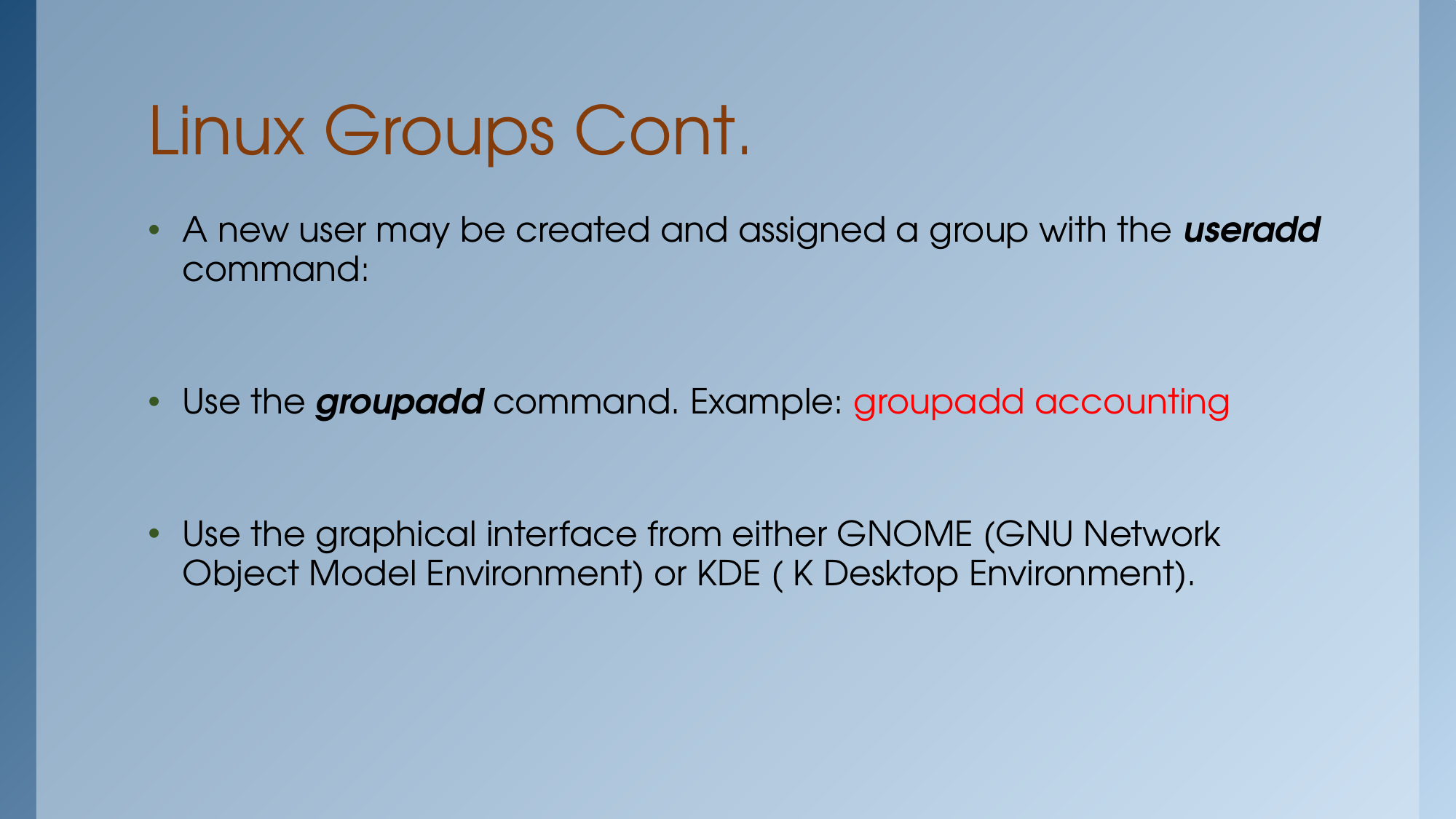

# Linux Groups Cont.
A new user may be created and assigned a group with the useradd command:

Use the groupadd command. Example: groupadd accounting

Use the graphical interface from either GNOME (GNU Network Object Model Environment) or KDE ( K Desktop Environment).